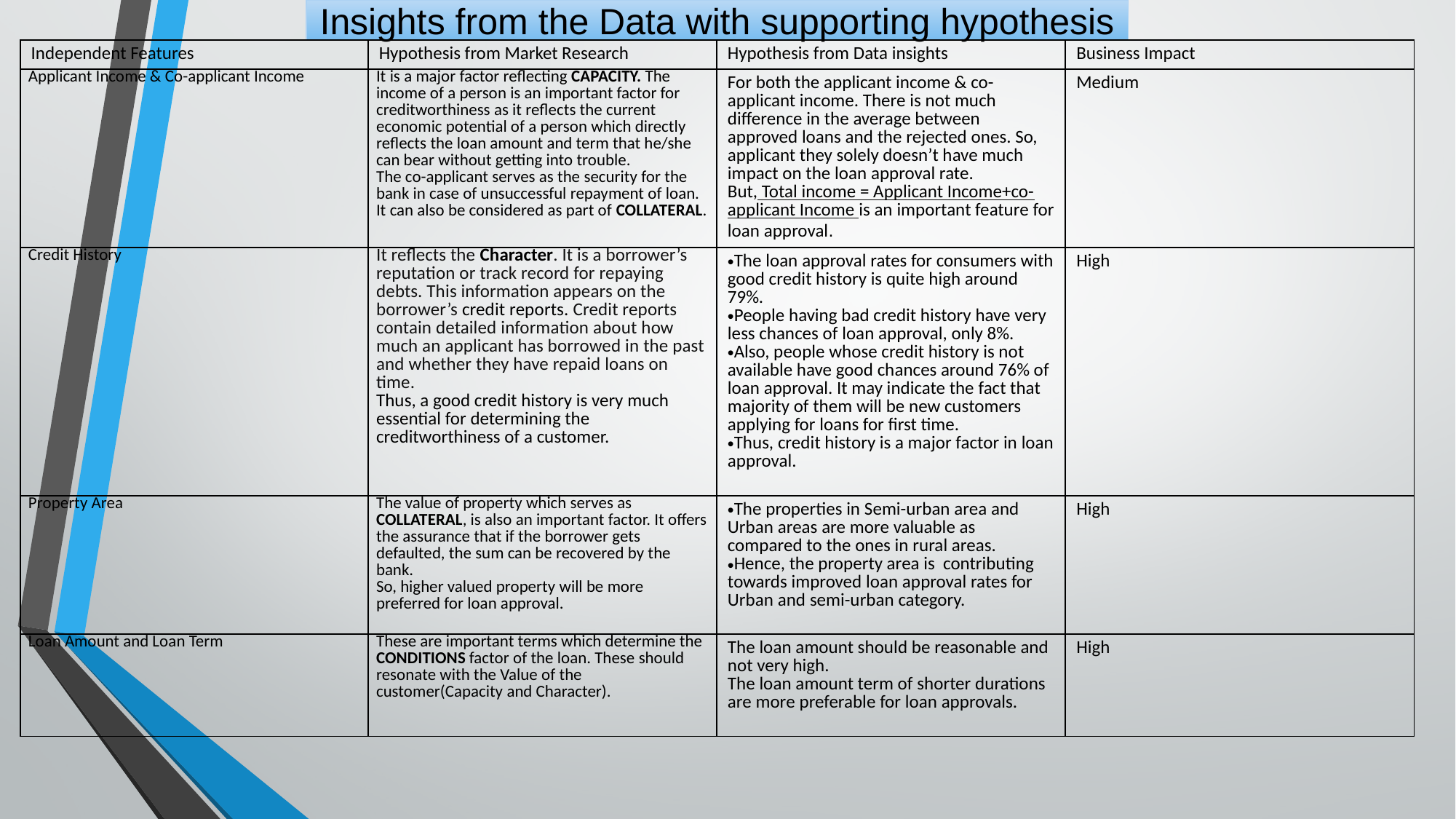

# Insights from the Data with supporting hypothesis
| Independent Features | Hypothesis from Market Research | Hypothesis from Data insights | Business Impact |
| --- | --- | --- | --- |
| Applicant Income & Co-applicant Income | It is a major factor reflecting CAPACITY. The income of a person is an important factor for creditworthiness as it reflects the current economic potential of a person which directly reflects the loan amount and term that he/she can bear without getting into trouble. The co-applicant serves as the security for the bank in case of unsuccessful repayment of loan. It can also be considered as part of COLLATERAL. | For both the applicant income & co-applicant income. There is not much difference in the average between approved loans and the rejected ones. So, applicant they solely doesn’t have much impact on the loan approval rate. But, Total income = Applicant Income+co-applicant Income is an important feature for loan approval. | Medium |
| Credit History | It reflects the Character. It is a borrower’s reputation or track record for repaying debts. This information appears on the borrower’s credit reports. Credit reports contain detailed information about how much an applicant has borrowed in the past and whether they have repaid loans on time. Thus, a good credit history is very much essential for determining the creditworthiness of a customer. | The loan approval rates for consumers with good credit history is quite high around 79%. People having bad credit history have very less chances of loan approval, only 8%. Also, people whose credit history is not available have good chances around 76% of loan approval. It may indicate the fact that majority of them will be new customers applying for loans for first time. Thus, credit history is a major factor in loan approval. | High |
| Property Area | The value of property which serves as COLLATERAL, is also an important factor. It offers the assurance that if the borrower gets defaulted, the sum can be recovered by the bank. So, higher valued property will be more preferred for loan approval. | The properties in Semi-urban area and Urban areas are more valuable as compared to the ones in rural areas. Hence, the property area is contributing towards improved loan approval rates for Urban and semi-urban category. | High |
| Loan Amount and Loan Term | These are important terms which determine the CONDITIONS factor of the loan. These should resonate with the Value of the customer(Capacity and Character). | The loan amount should be reasonable and not very high. The loan amount term of shorter durations are more preferable for loan approvals. | High |